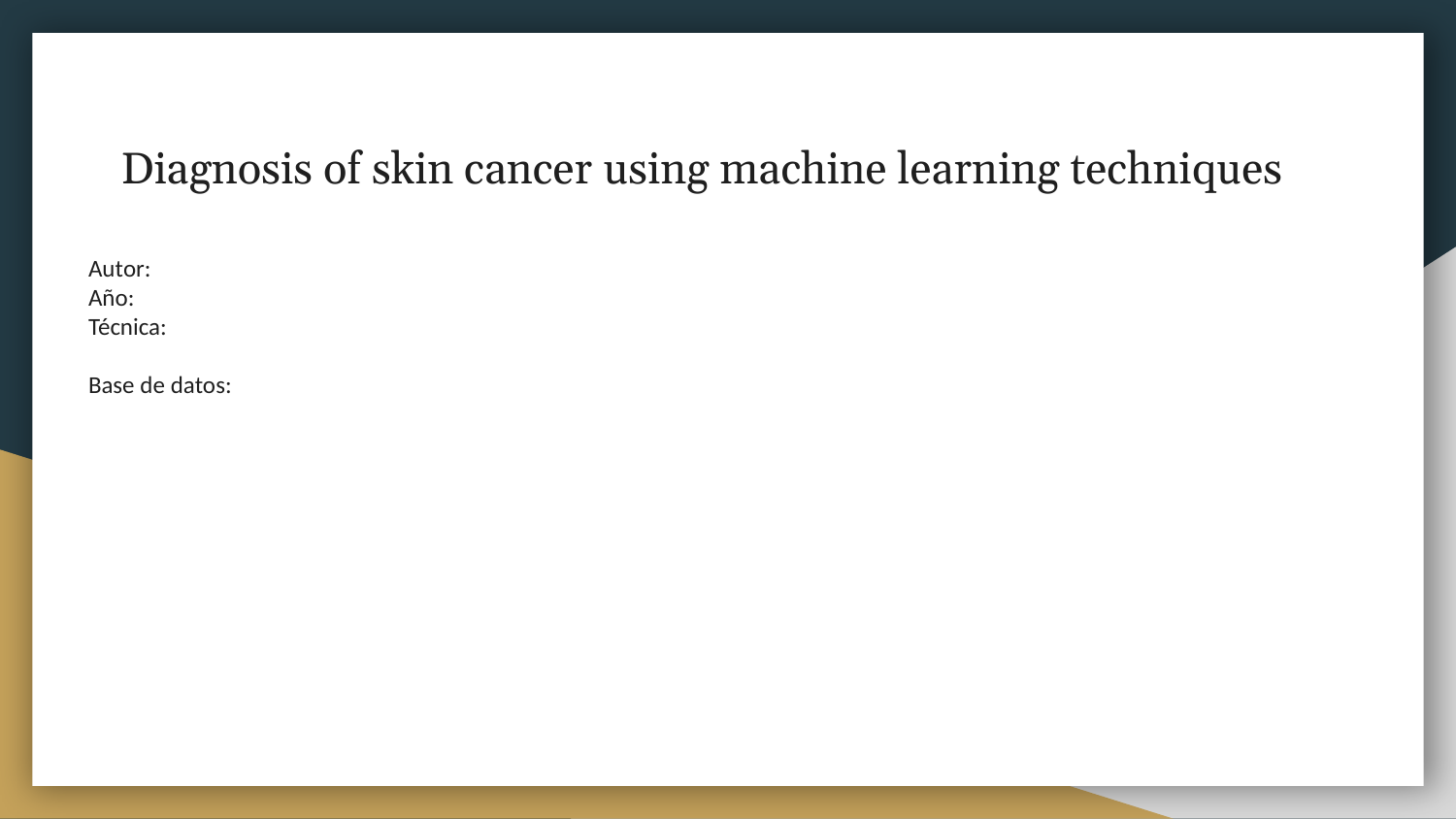

# Diagnosis of skin cancer using machine learning techniques
Autor:
Año:
Técnica:

Base de datos:

https://www.sciencedirect.com/science/article/pii/S0141933120308723